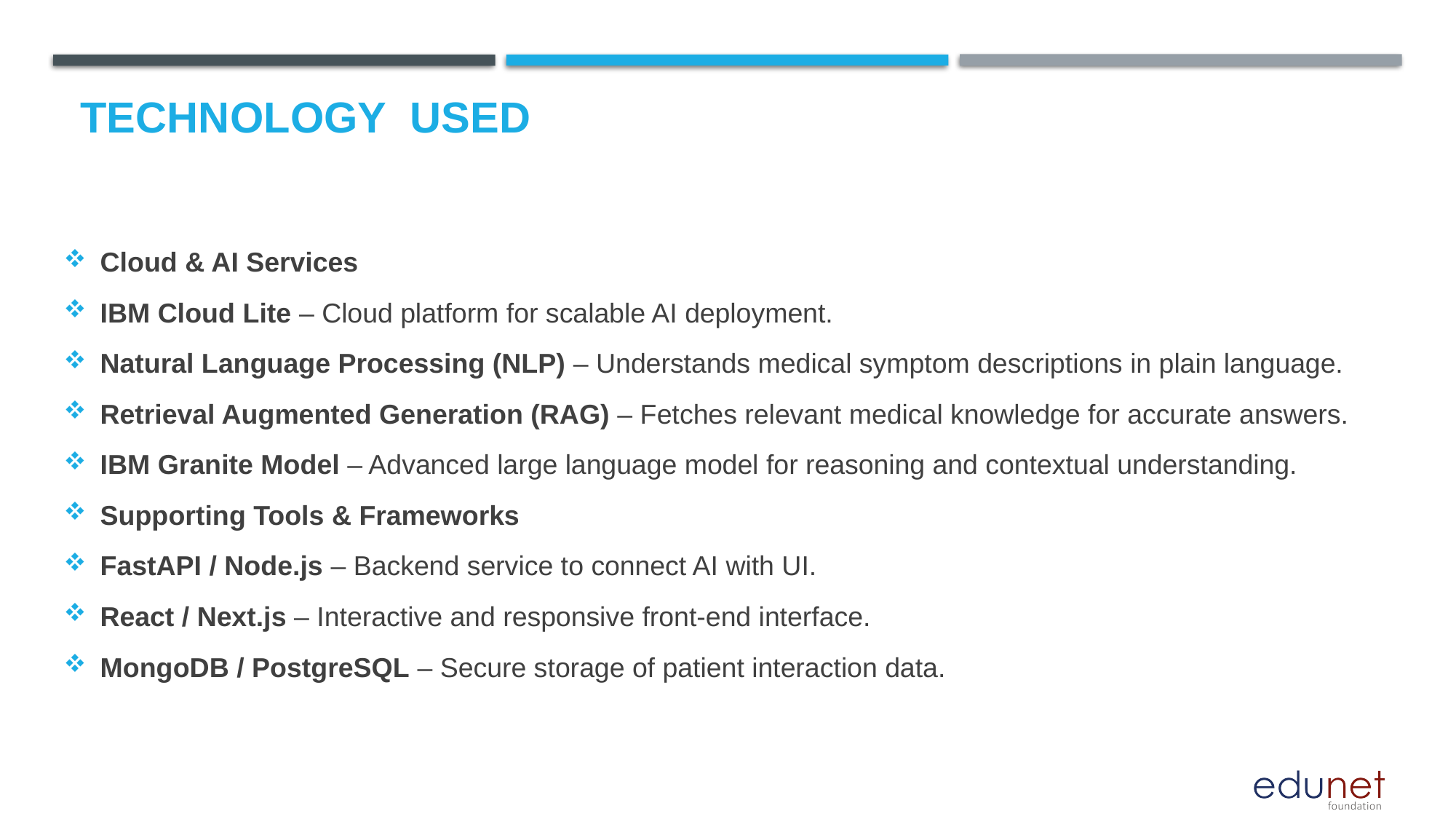

# Technology  used
Cloud & AI Services
IBM Cloud Lite – Cloud platform for scalable AI deployment.
Natural Language Processing (NLP) – Understands medical symptom descriptions in plain language.
Retrieval Augmented Generation (RAG) – Fetches relevant medical knowledge for accurate answers.
IBM Granite Model – Advanced large language model for reasoning and contextual understanding.
Supporting Tools & Frameworks
FastAPI / Node.js – Backend service to connect AI with UI.
React / Next.js – Interactive and responsive front-end interface.
MongoDB / PostgreSQL – Secure storage of patient interaction data.